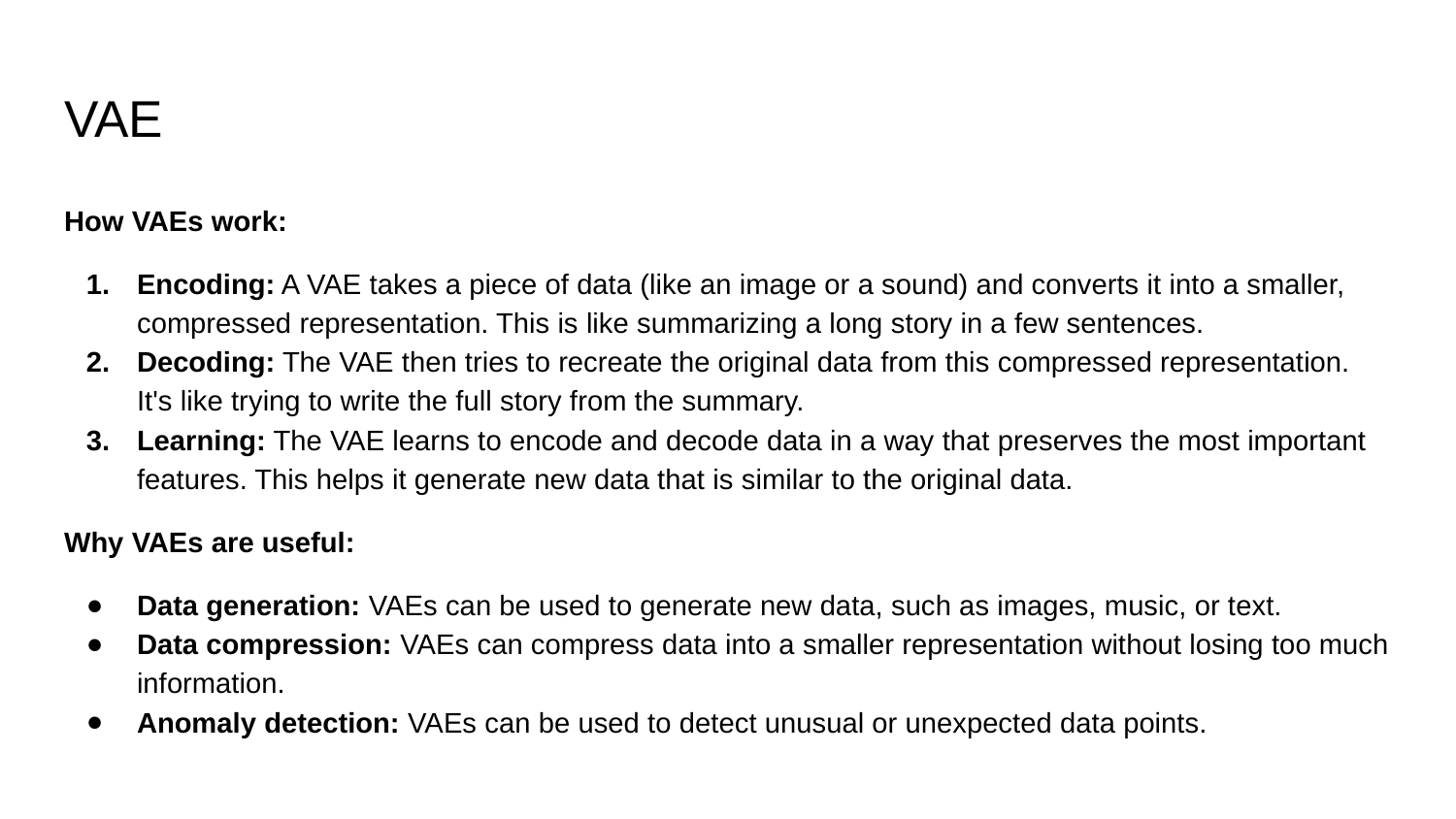

# VAE
How VAEs work:
Encoding: A VAE takes a piece of data (like an image or a sound) and converts it into a smaller, compressed representation. This is like summarizing a long story in a few sentences.
Decoding: The VAE then tries to recreate the original data from this compressed representation. It's like trying to write the full story from the summary.
Learning: The VAE learns to encode and decode data in a way that preserves the most important features. This helps it generate new data that is similar to the original data.
Why VAEs are useful:
Data generation: VAEs can be used to generate new data, such as images, music, or text.
Data compression: VAEs can compress data into a smaller representation without losing too much information.
Anomaly detection: VAEs can be used to detect unusual or unexpected data points.